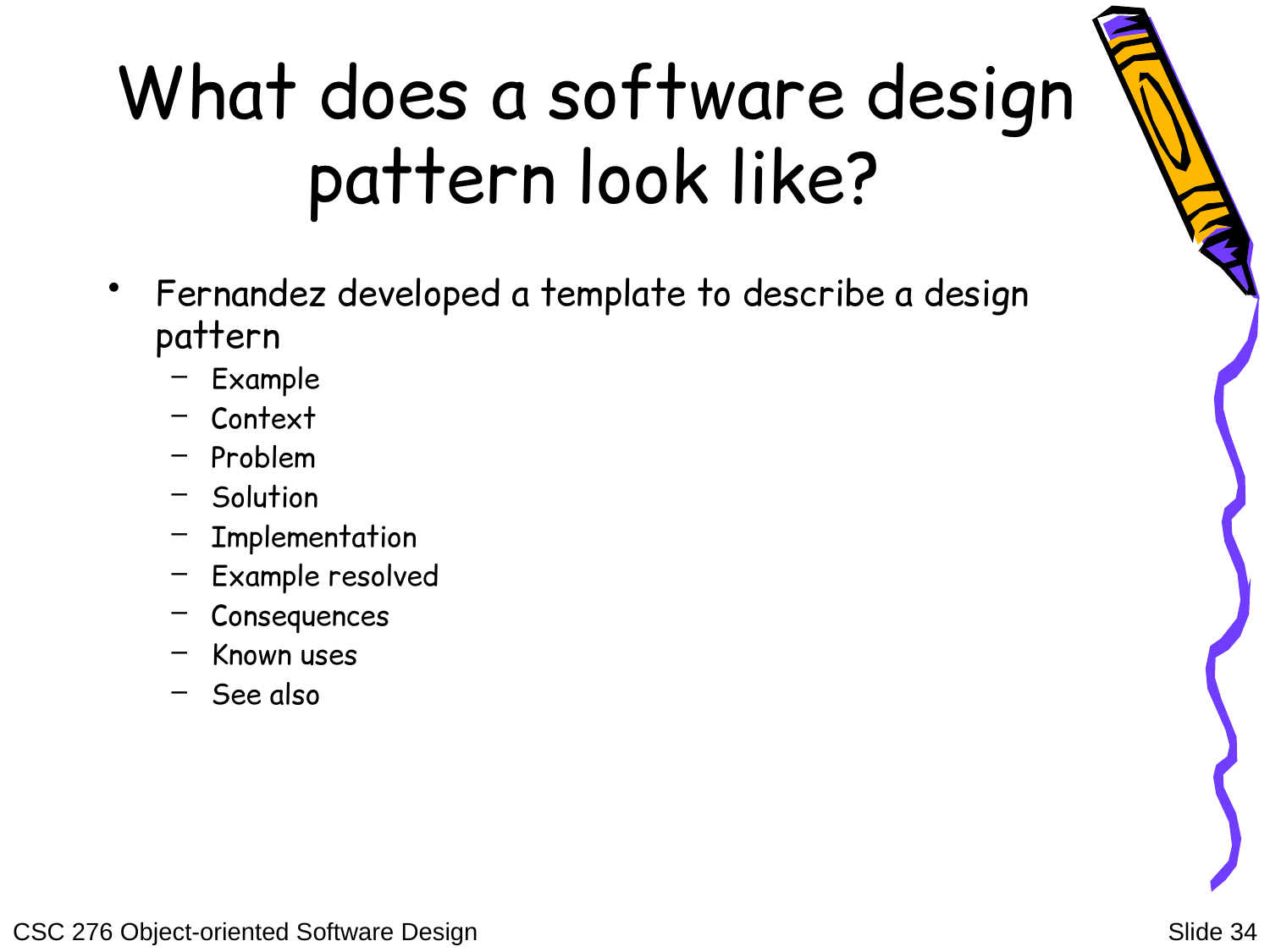

# What does a software design pattern look like?
Fernandez developed a template to describe a design pattern
Example
Context
Problem
Solution
Implementation
Example resolved
Consequences
Known uses
See also